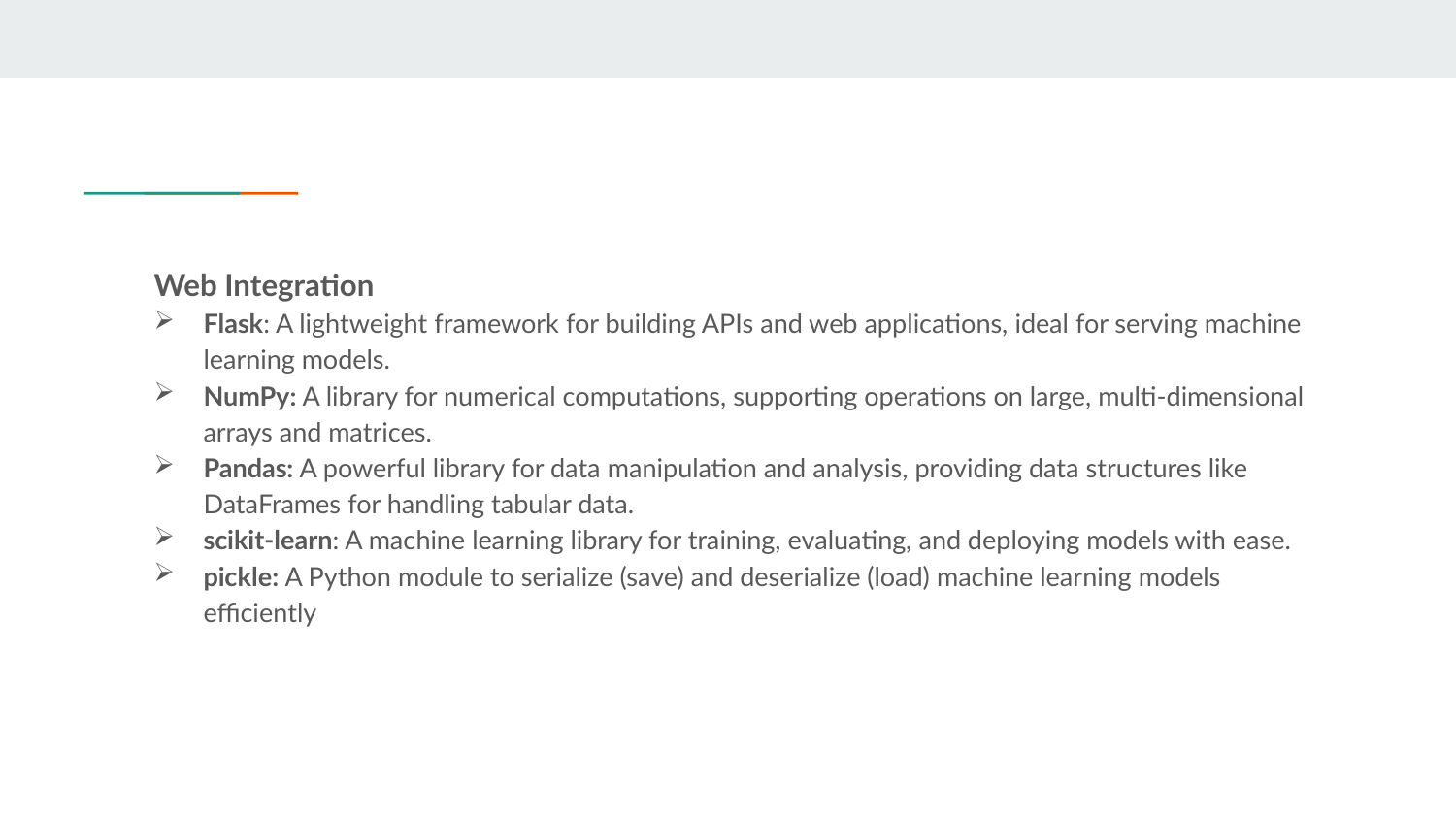

Web Integration
Flask: A lightweight framework for building APIs and web applications, ideal for serving machine learning models.
NumPy: A library for numerical computations, supporting operations on large, multi-dimensional arrays and matrices.
Pandas: A powerful library for data manipulation and analysis, providing data structures like DataFrames for handling tabular data.
scikit-learn: A machine learning library for training, evaluating, and deploying models with ease.
pickle: A Python module to serialize (save) and deserialize (load) machine learning models efficiently